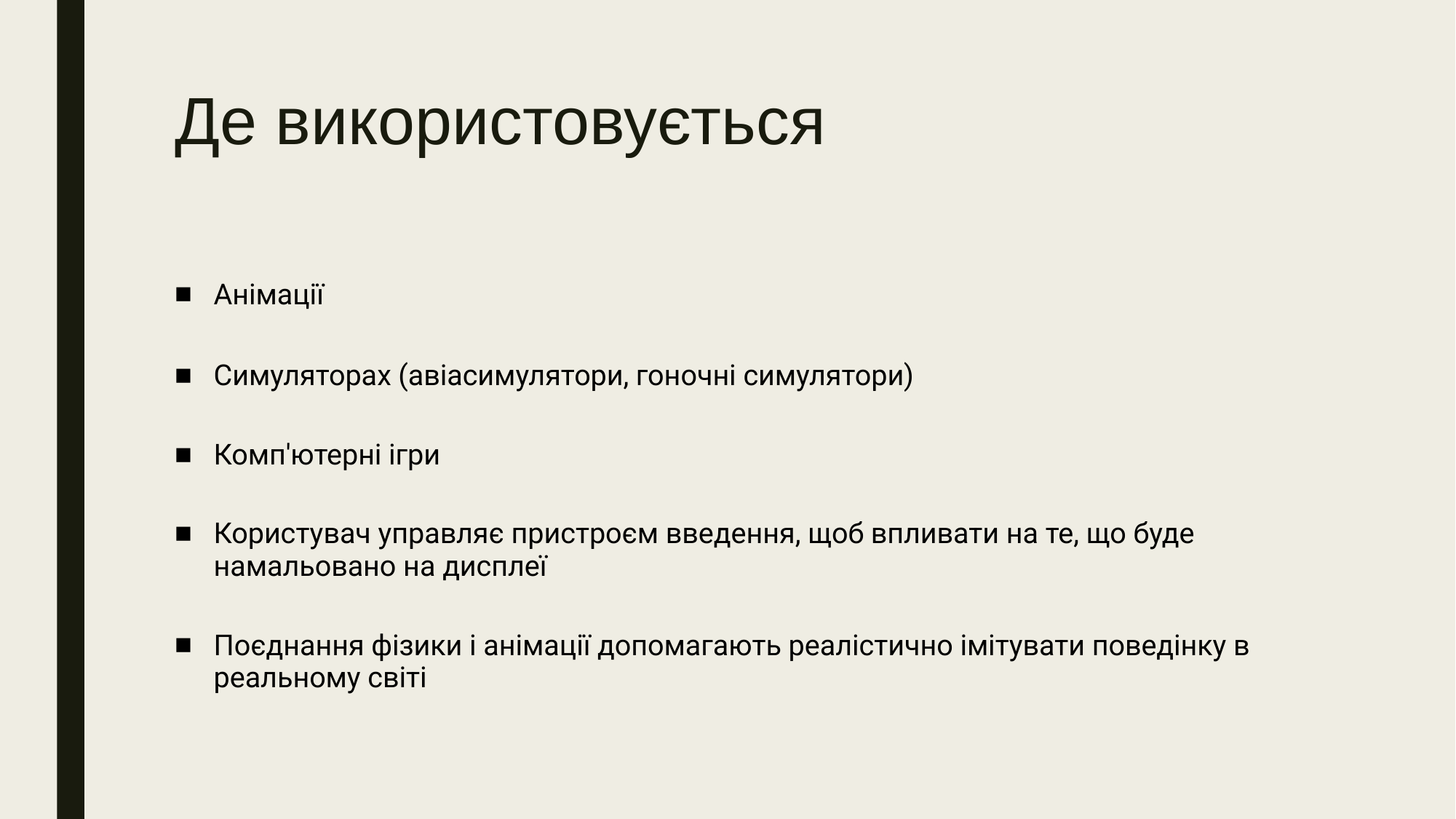

# Де використовується
Анімації
Симуляторах (авіасимулятори, гоночні симулятори)
Комп'ютерні ігри
Користувач управляє пристроєм введення, щоб впливати на те, що буде намальовано на дисплеї
Поєднання фізики і анімації допомагають реалістично імітувати поведінку в реальному світі